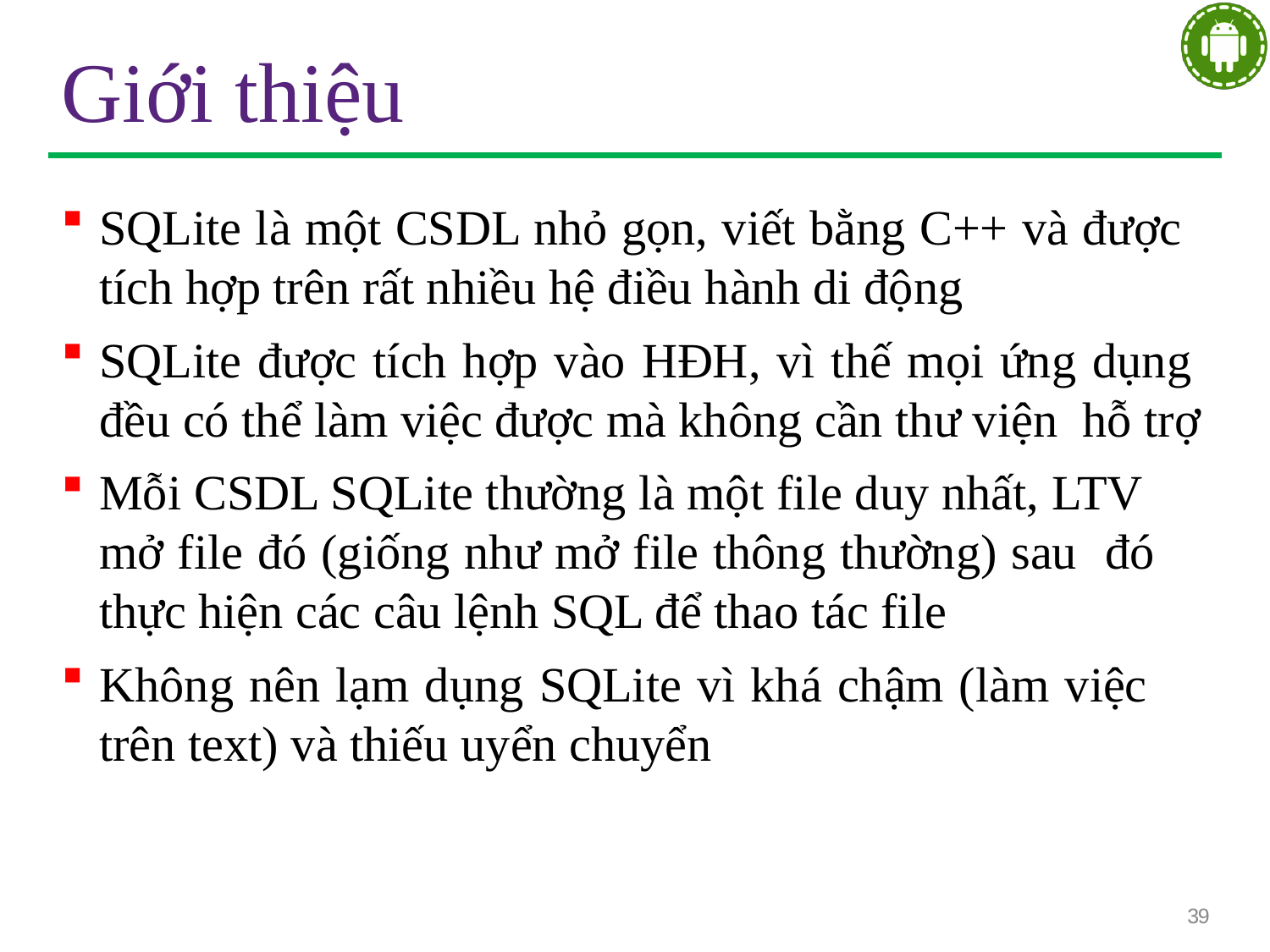

# Giới thiệu
SQLite là một CSDL nhỏ gọn, viết bằng C++ và được  tích hợp trên rất nhiều hệ điều hành di động
SQLite được tích hợp vào HĐH, vì thế mọi ứng dụng  đều có thể làm việc được mà không cần thư viện  hỗ trợ
Mỗi CSDL SQLite thường là một file duy nhất, LTV  mở file đó (giống như mở file thông thường) sau  đó thực hiện các câu lệnh SQL để thao tác file
Không nên lạm dụng SQLite vì khá chậm (làm việc  trên text) và thiếu uyển chuyển
39